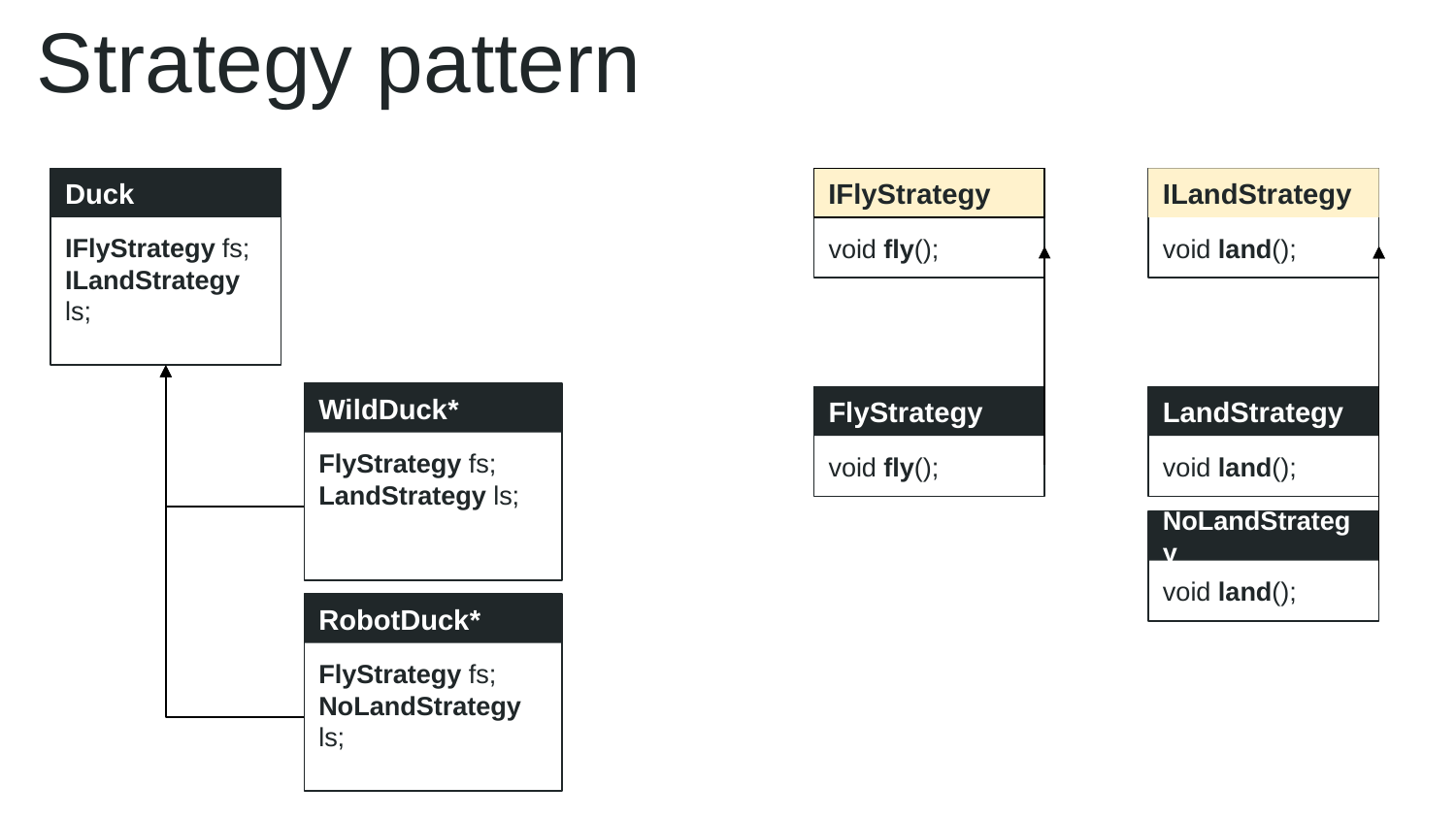

Strategy pattern

IFlyStrategy
ILandStrategy

Duck
IFlyStrategy fs;
ILandStrategy ls;
void fly();
void land();

WildDuck*
FlyStrategy
LandStrategy
FlyStrategy fs;
LandStrategy ls;
void fly();
void land();

NoLandStrategy
void land();

RobotDuck*
FlyStrategy fs;
NoLandStrategy ls;